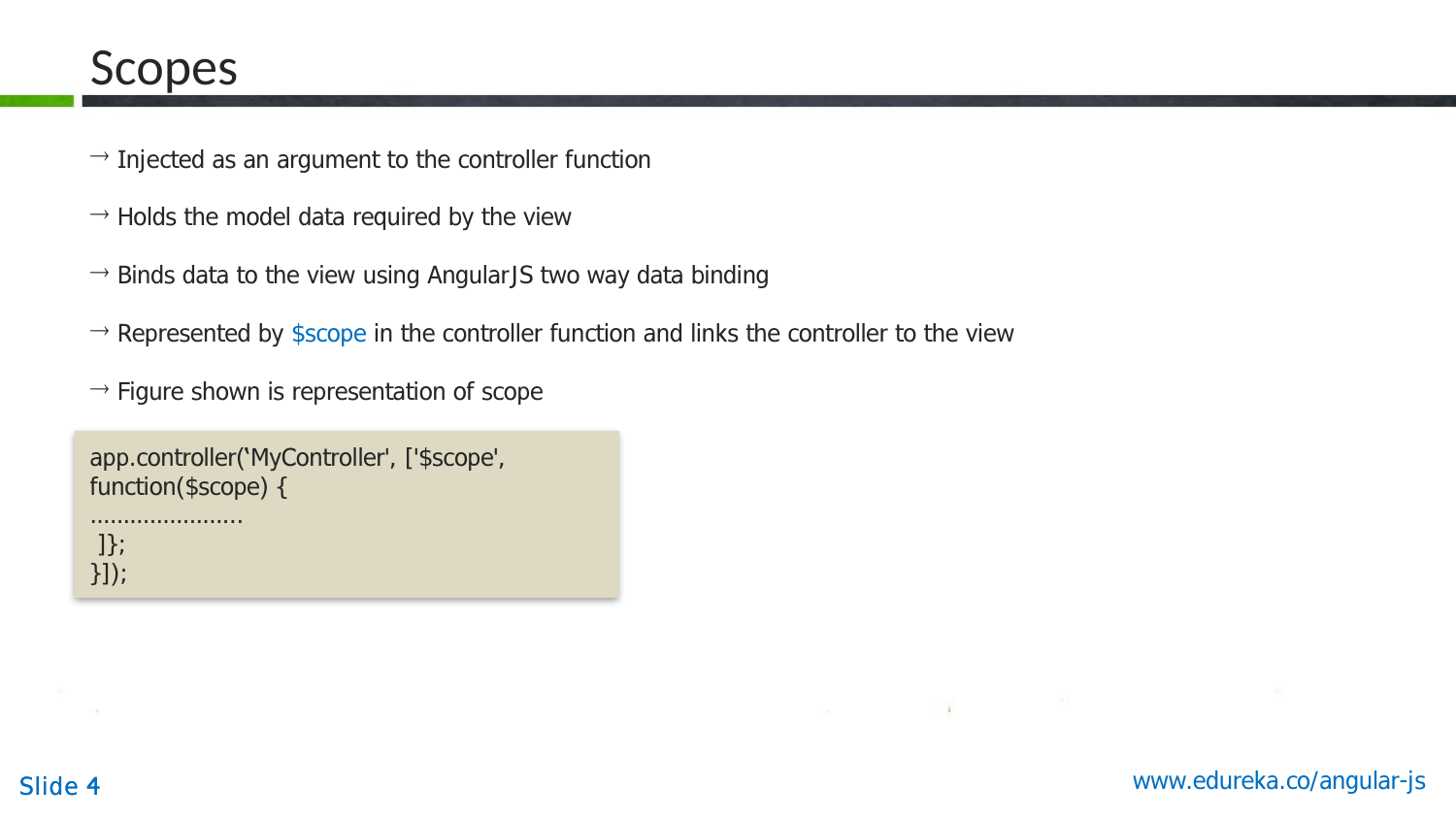

Scopes
Injected as an argument to the controller function

Holds the model data required by the view

Binds data to the view using AngularJS two way data binding

Represented by $scope in the controller function and links the controller to the view

Figure shown is representation of scope
app.controller(‘MyController', ['$scope', function($scope) {
…………………..
 ]};
}]);